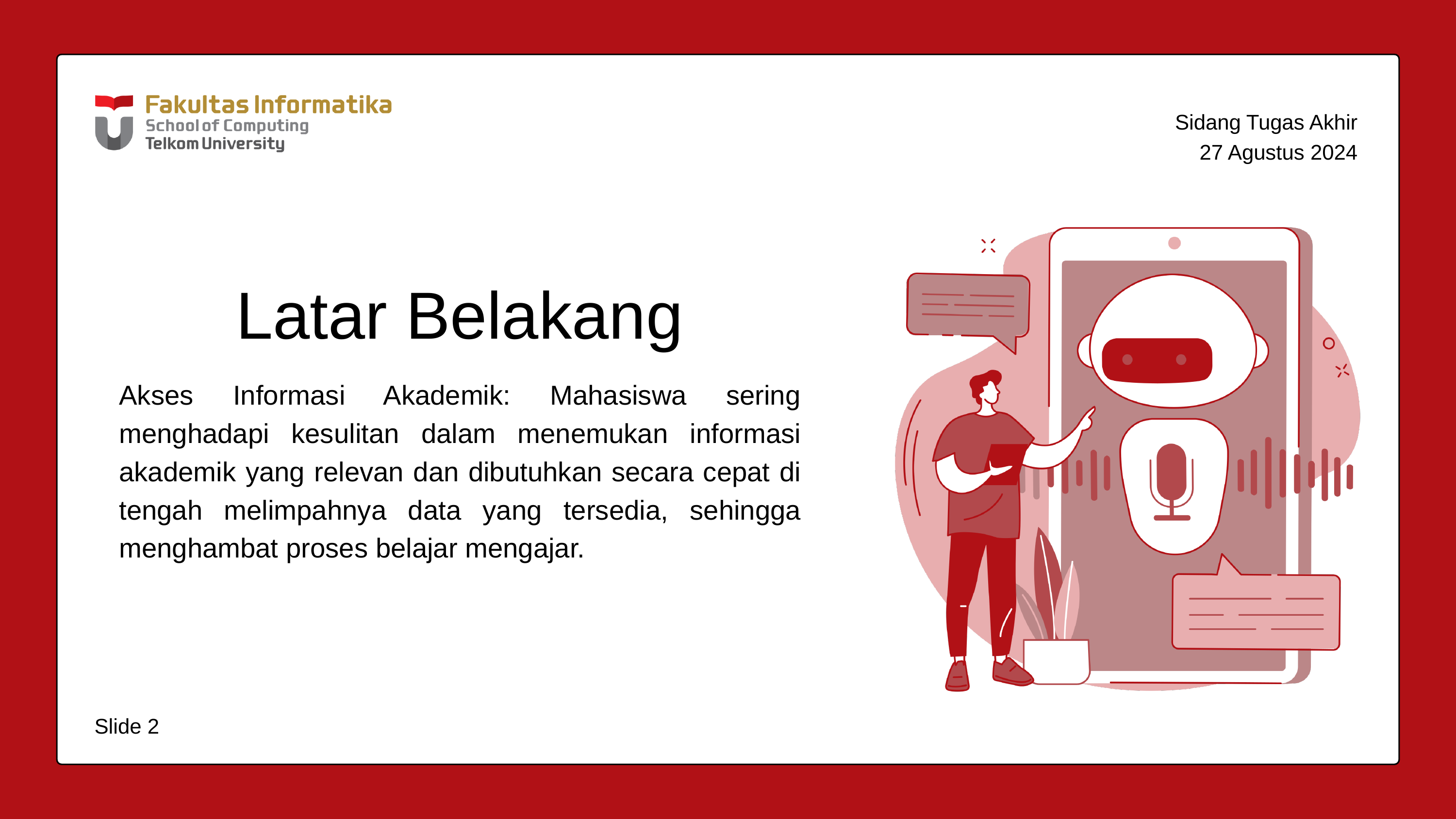

Sidang Tugas Akhir
27 Agustus 2024

Latar Belakang
Akses Informasi Akademik: Mahasiswa sering menghadapi kesulitan dalam menemukan informasi akademik yang relevan dan dibutuhkan secara cepat di tengah melimpahnya data yang tersedia, sehingga menghambat proses belajar mengajar.
Slide 2